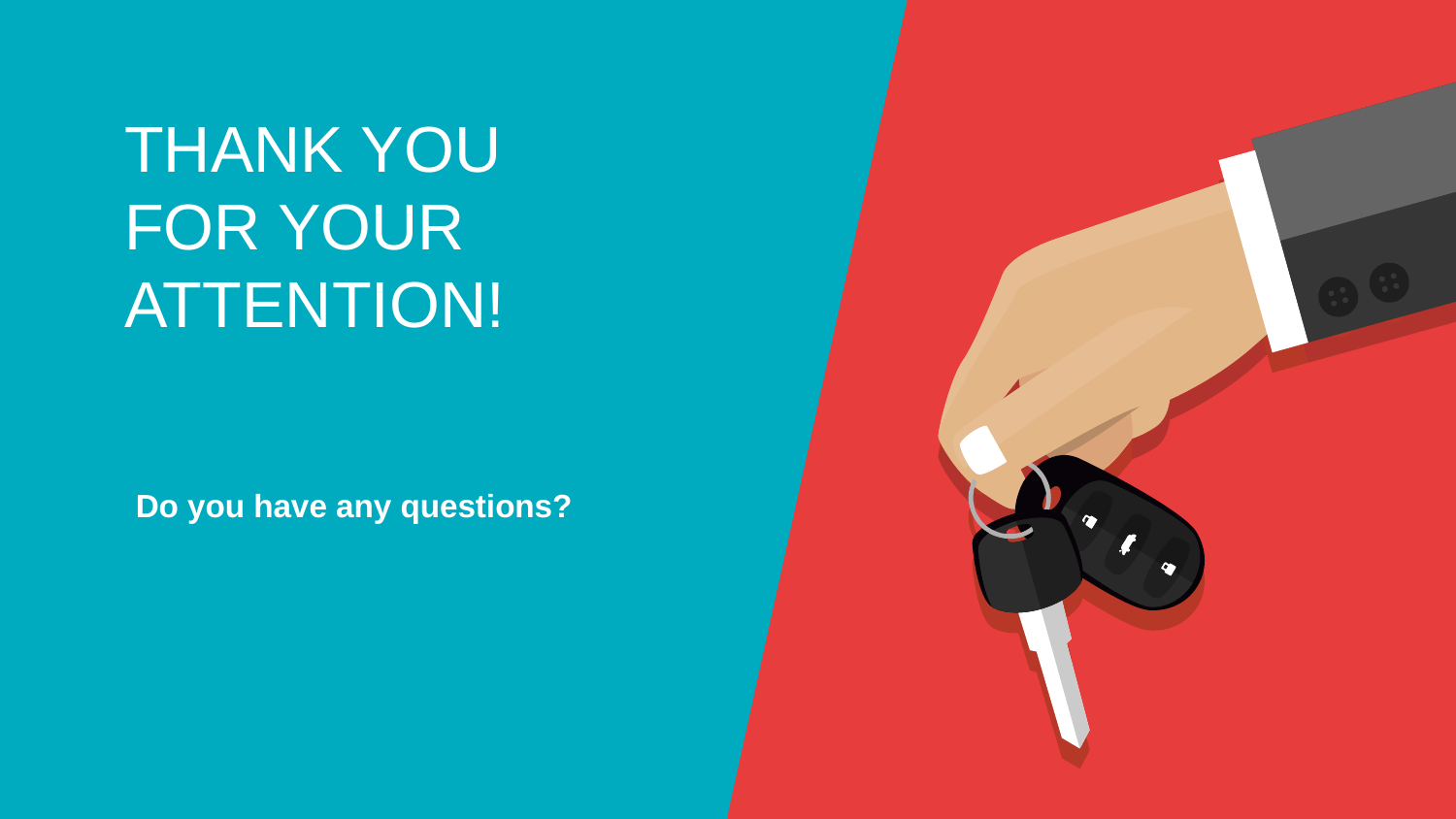

# THANK YOU FOR YOUR ATTENTION!

Do you have any questions?

Please keep this slide for attribution.